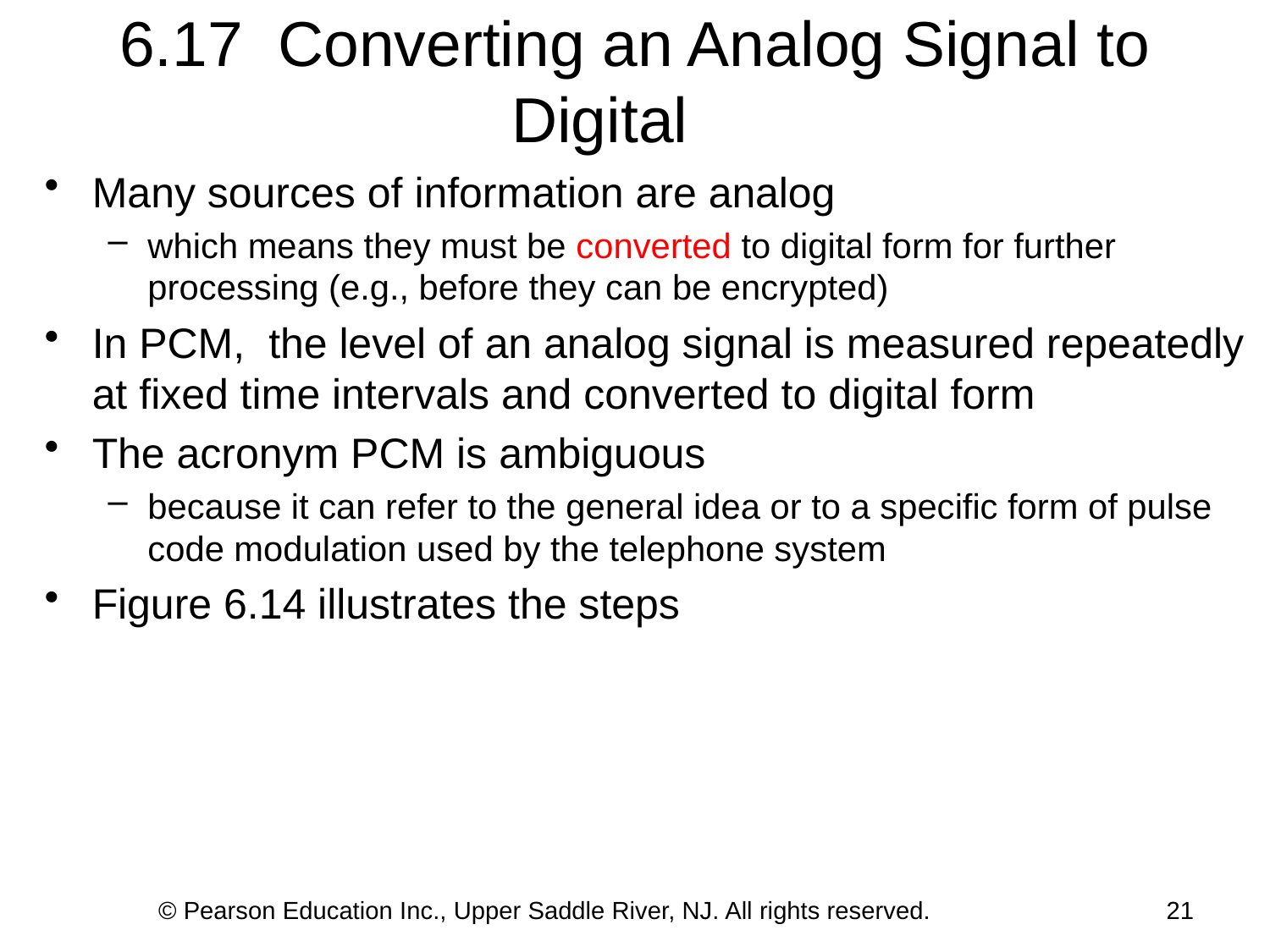

6.17  Converting an Analog Signal to Digital
Many sources of information are analog
which means they must be converted to digital form for further processing (e.g., before they can be encrypted)
In PCM,  the level of an analog signal is measured repeatedly at fixed time intervals and converted to digital form
The acronym PCM is ambiguous
because it can refer to the general idea or to a specific form of pulse code modulation used by the telephone system
Figure 6.14 illustrates the steps
© Pearson Education Inc., Upper Saddle River, NJ. All rights reserved.
21